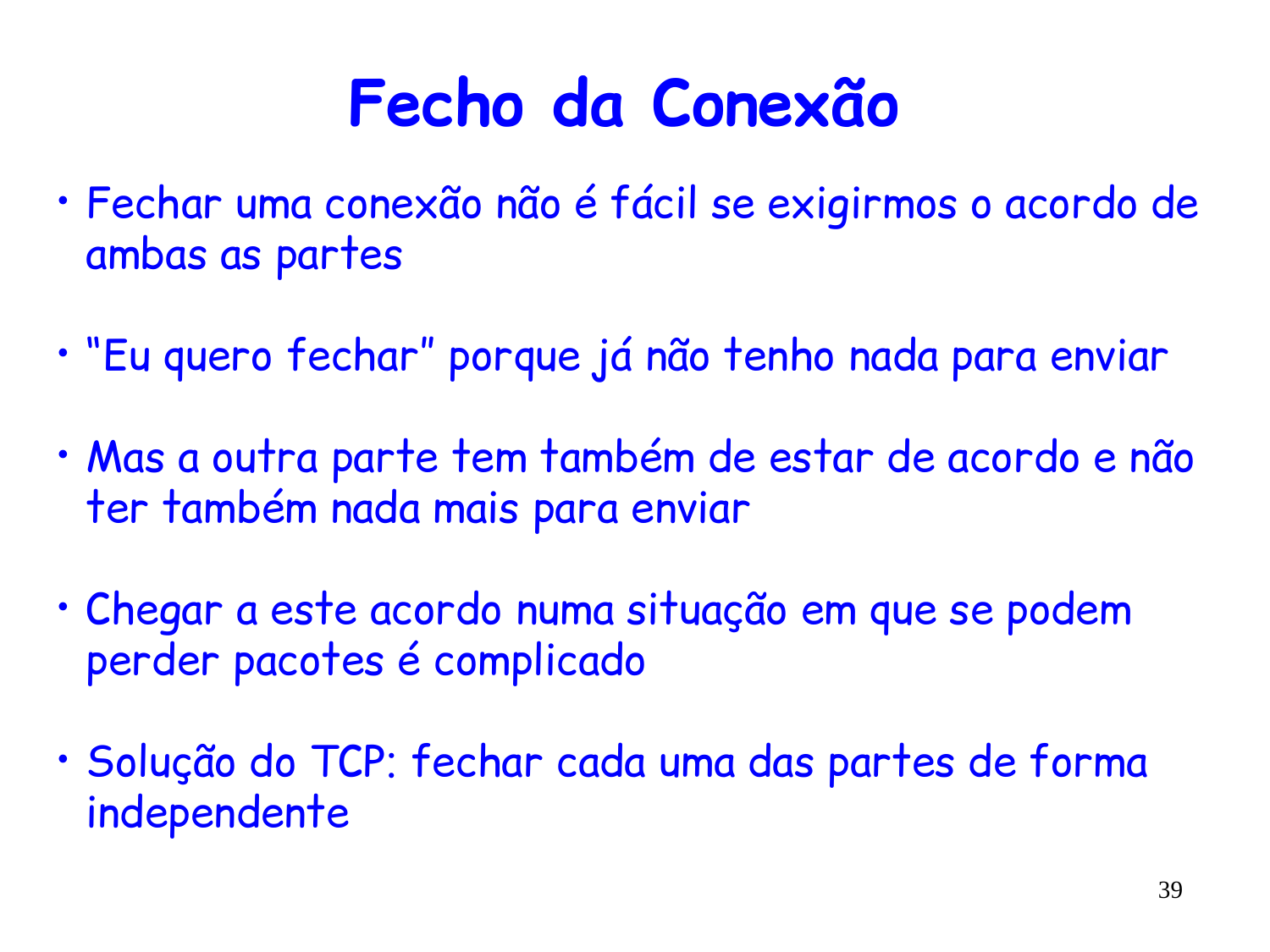

# Fecho da Conexão
Fechar uma conexão não é fácil se exigirmos o acordo de ambas as partes

“Eu quero fechar” porque já não tenho nada para enviar

Mas a outra parte tem também de estar de acordo e não ter também nada mais para enviar

Chegar a este acordo numa situação em que se podem perder pacotes é complicado

Solução do TCP: fechar cada uma das partes de forma independente
39